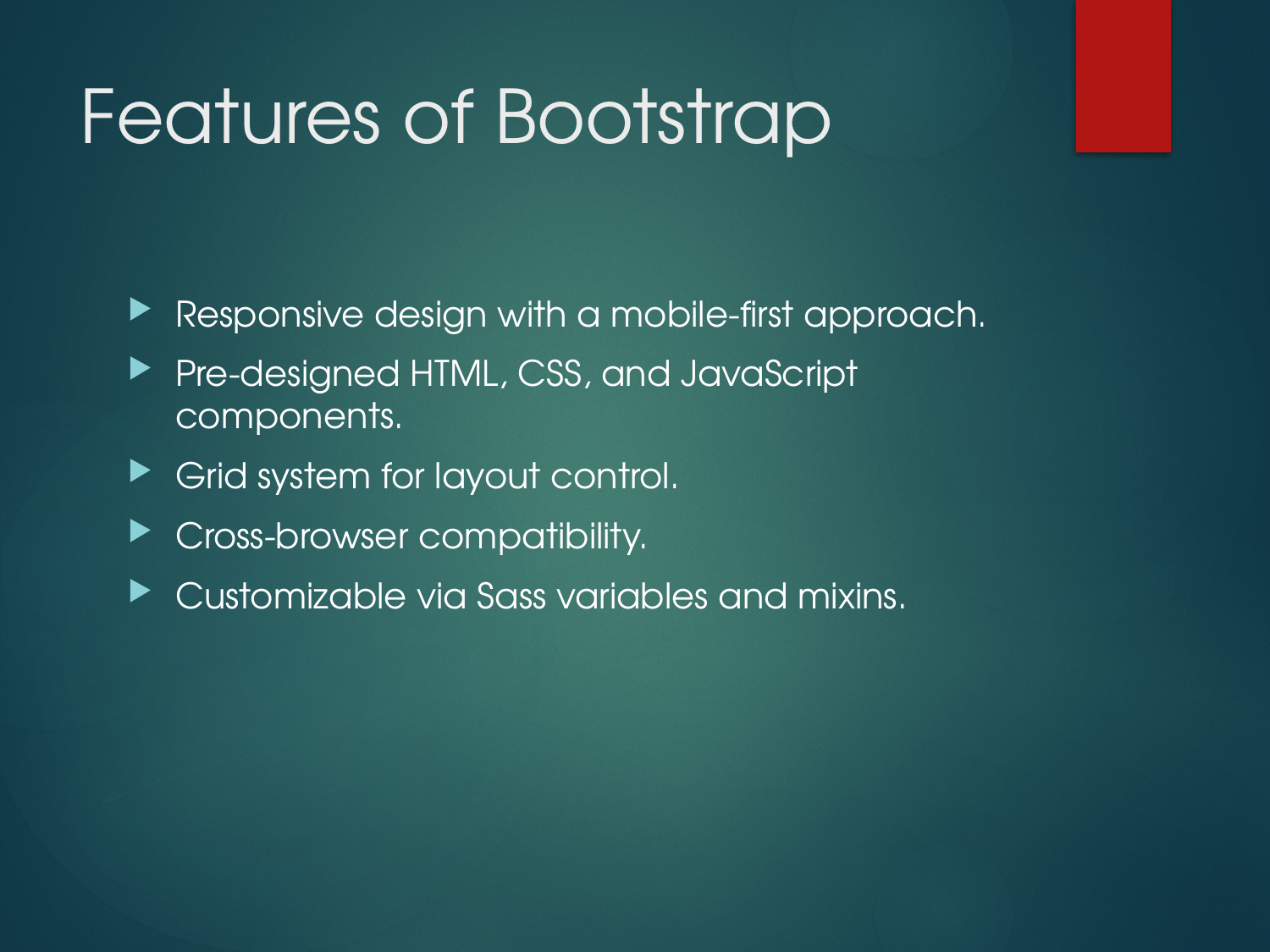

# Features of Bootstrap
Responsive design with a mobile-first approach.
Pre-designed HTML, CSS, and JavaScript components.
Grid system for layout control.
Cross-browser compatibility.
Customizable via Sass variables and mixins.